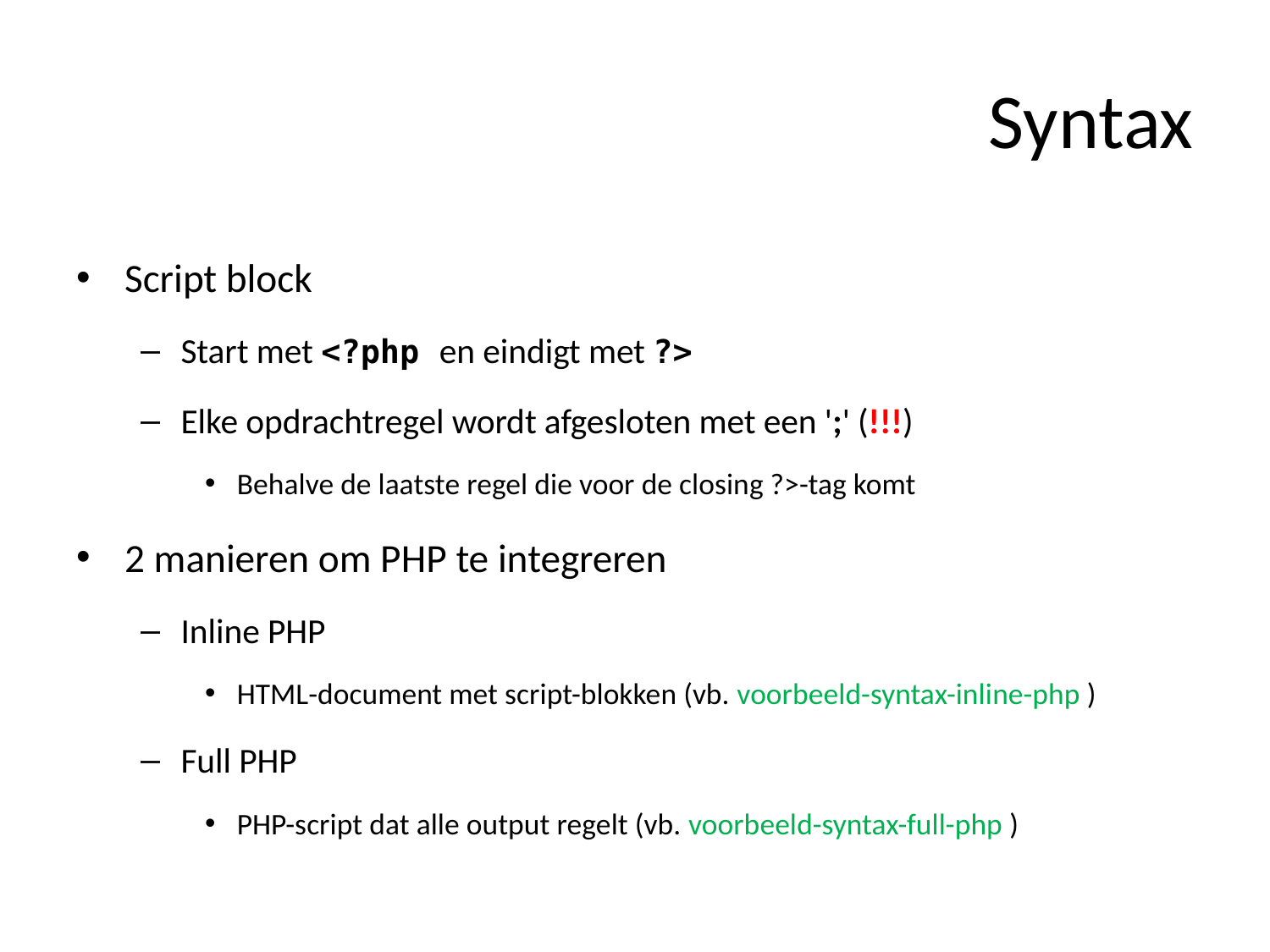

# Syntax
Script block
Start met <?php en eindigt met ?>
Elke opdrachtregel wordt afgesloten met een ';' (!!!)
Behalve de laatste regel die voor de closing ?>-tag komt
2 manieren om PHP te integreren
Inline PHP
HTML-document met script-blokken (vb. voorbeeld-syntax-inline-php )
Full PHP
PHP-script dat alle output regelt (vb. voorbeeld-syntax-full-php )